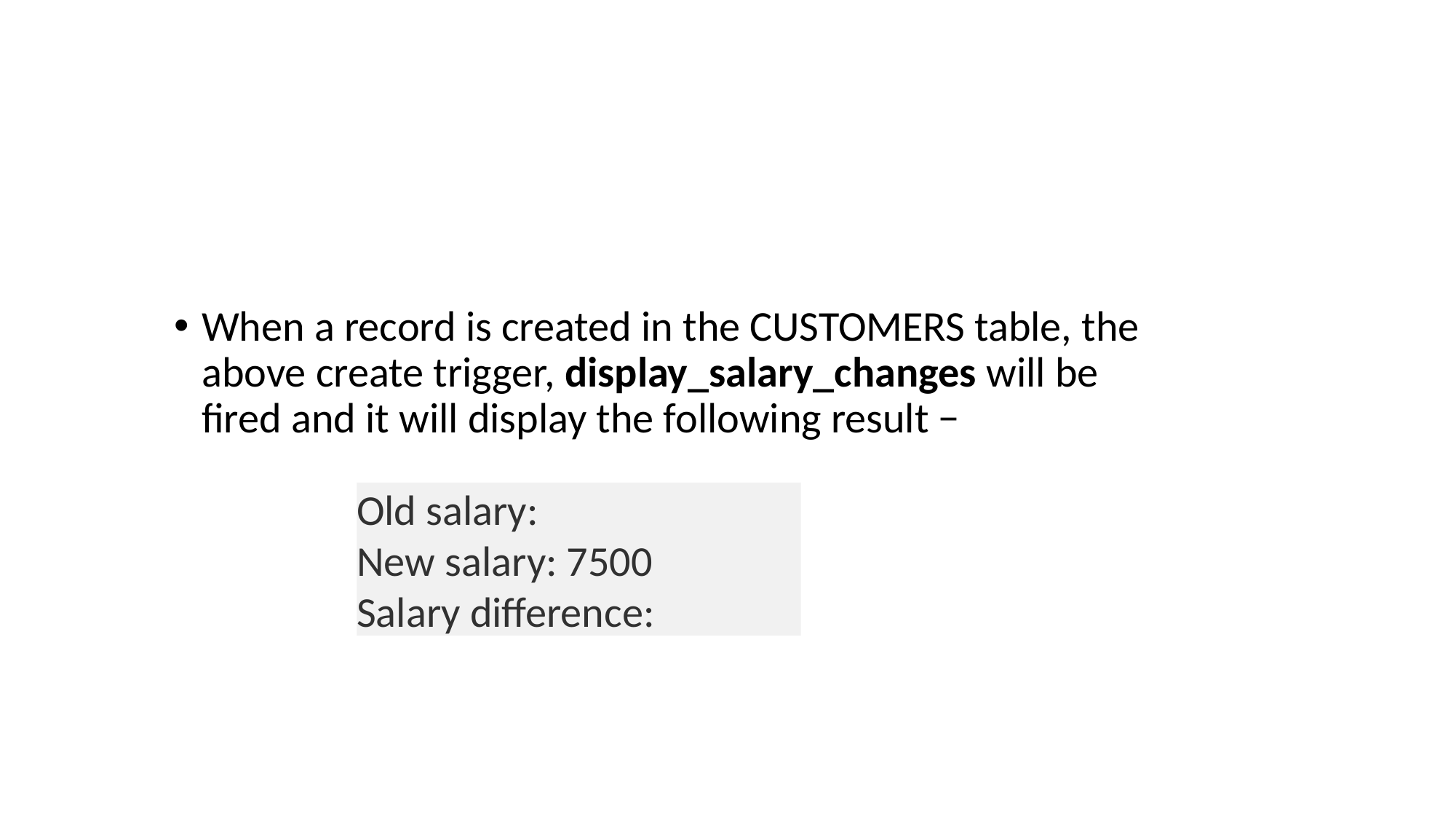

#
When a record is created in the CUSTOMERS table, the above create trigger, display_salary_changes will be fired and it will display the following result −

Old salary:
New salary: 7500
Salary difference: